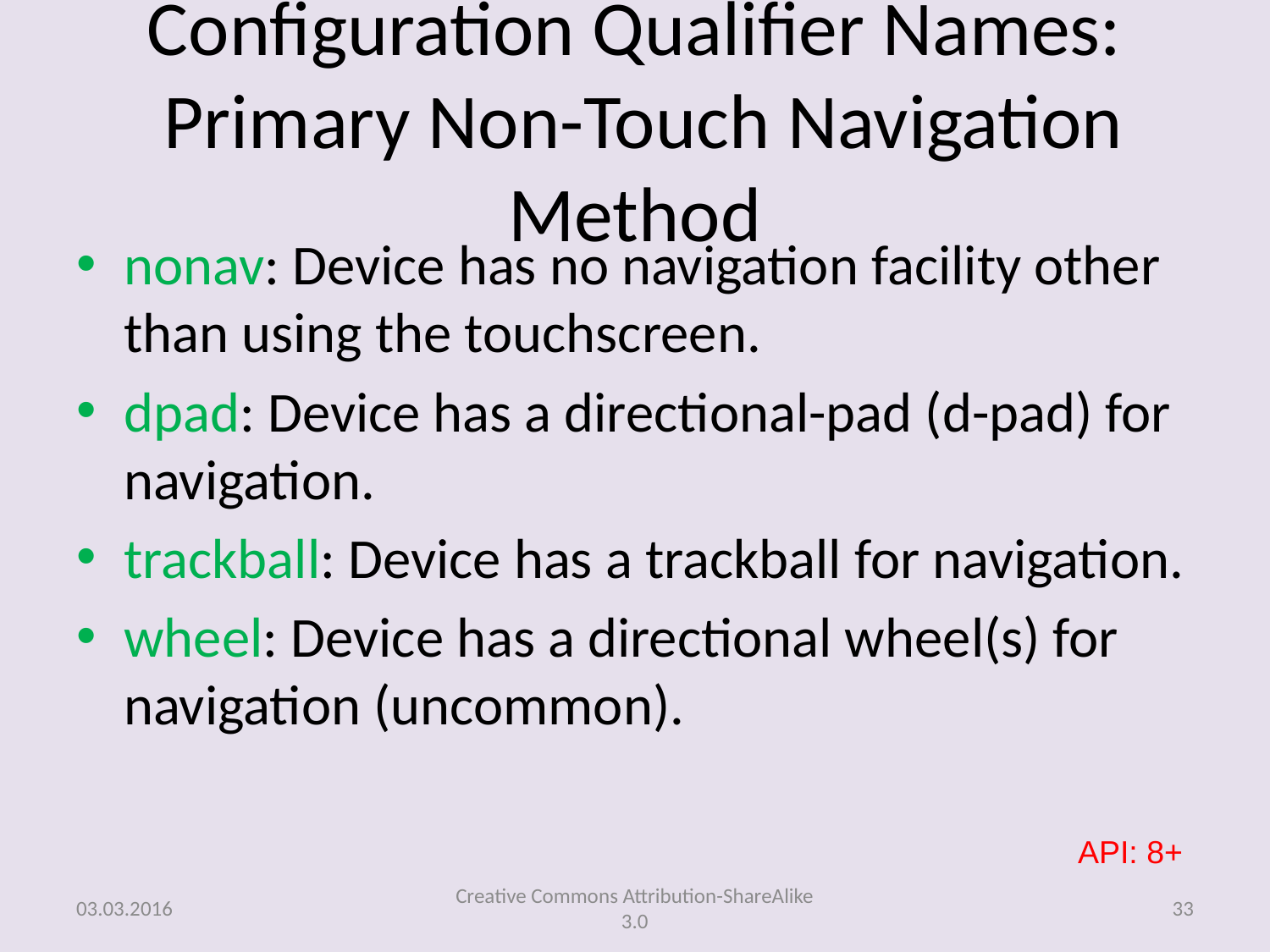

# Configuration Qualifier Names: Primary Non-Touch Navigation Method
nonav: Device has no navigation facility other than using the touchscreen.
dpad: Device has a directional-pad (d-pad) for navigation.
trackball: Device has a trackball for navigation.
wheel: Device has a directional wheel(s) for navigation (uncommon).
API: 8+
03.03.2016
Creative Commons Attribution-ShareAlike 3.0
33